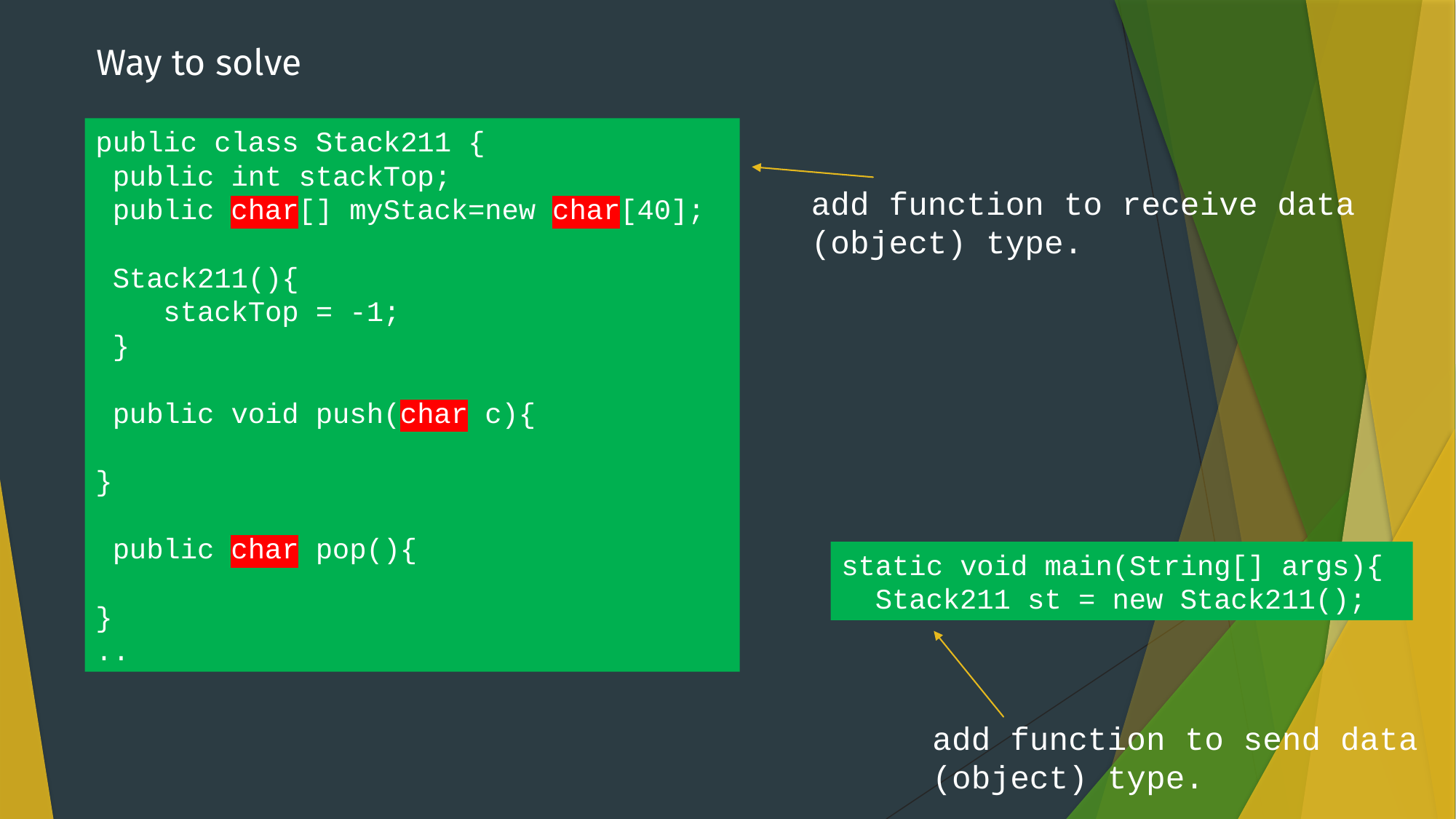

Way to solve
public class Stack211 {
 public int stackTop;
 public char[] myStack=new char[40];
 Stack211(){
    stackTop = -1;
 }
 public void push(char c){
}
 public char pop(){
}
..
add function to receive data (object) type.
static void main(String[] args){
  Stack211 st = new Stack211();
add function to send data (object) type.